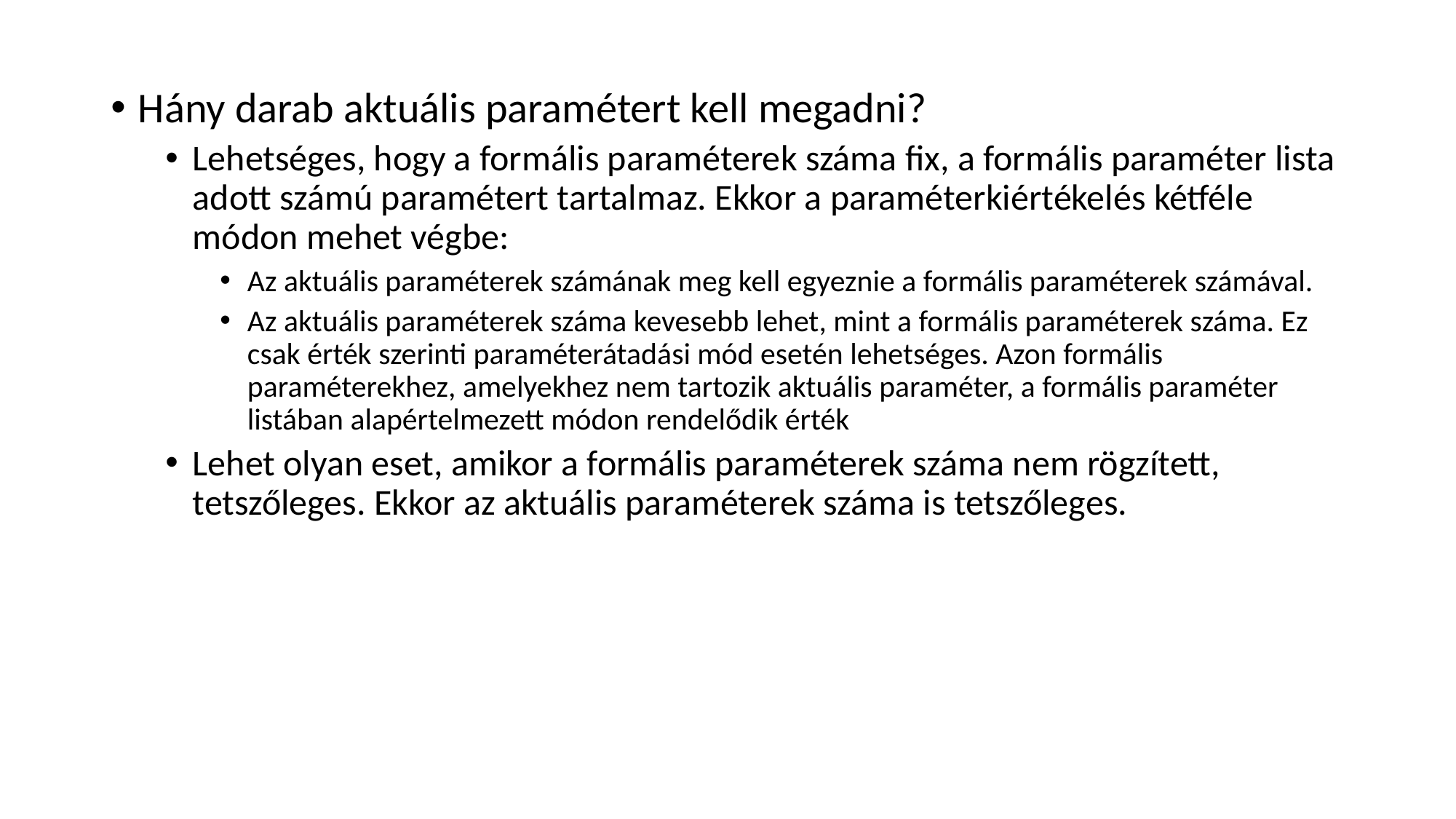

Hány darab aktuális paramétert kell megadni?
Lehetséges, hogy a formális paraméterek száma fix, a formális paraméter lista adott számú paramétert tartalmaz. Ekkor a paraméterkiértékelés kétféle módon mehet végbe:
Az aktuális paraméterek számának meg kell egyeznie a formális paraméterek számával.
Az aktuális paraméterek száma kevesebb lehet, mint a formális paraméterek száma. Ez csak érték szerinti paraméterátadási mód esetén lehetséges. Azon formális paraméterekhez, amelyekhez nem tartozik aktuális paraméter, a formális paraméter listában alapértelmezett módon rendelődik érték
Lehet olyan eset, amikor a formális paraméterek száma nem rögzített, tetszőleges. Ekkor az aktuális paraméterek száma is tetszőleges.